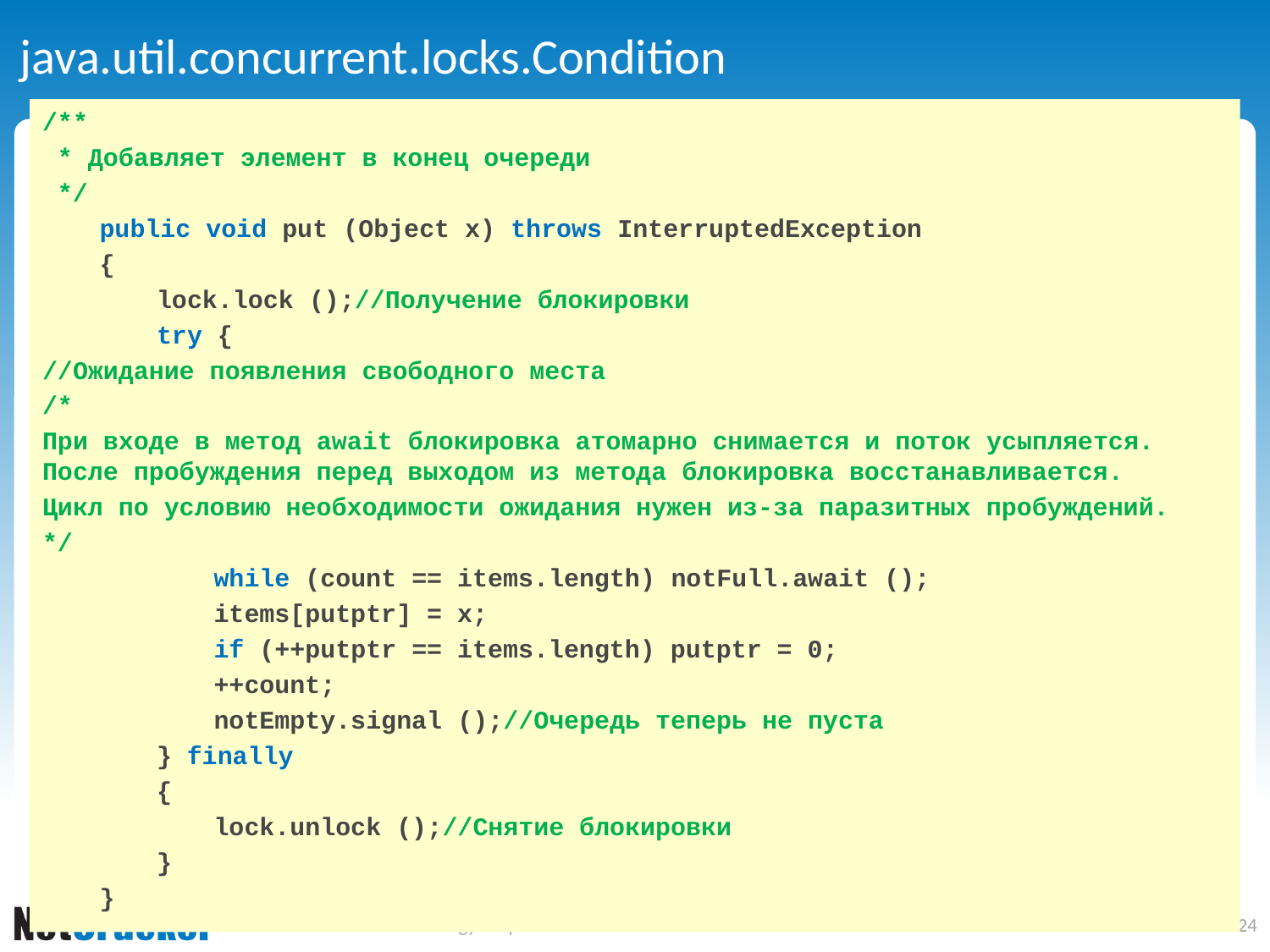

# java.util.concurrent.locks.Condition
/**
 * Добавляет элемент в конец очереди
 */
	public void put (Object x) throws InterruptedException
	{
		lock.lock ();//Получение блокировки
		try {
//Ожидание появления свободного места
/*
При входе в метод await блокировка атомарно снимается и поток усыпляется. После пробуждения перед выходом из метода блокировка восстанавливается.
Цикл по условию необходимости ожидания нужен из-за паразитных пробуждений.
*/
			while (count == items.length) notFull.await ();
			items[putptr] = x;
			if (++putptr == items.length) putptr = 0;
			++count;
			notEmpty.signal ();//Очередь теперь не пуста
		} finally
		{
			lock.unlock ();//Снятие блокировки
		}
	}